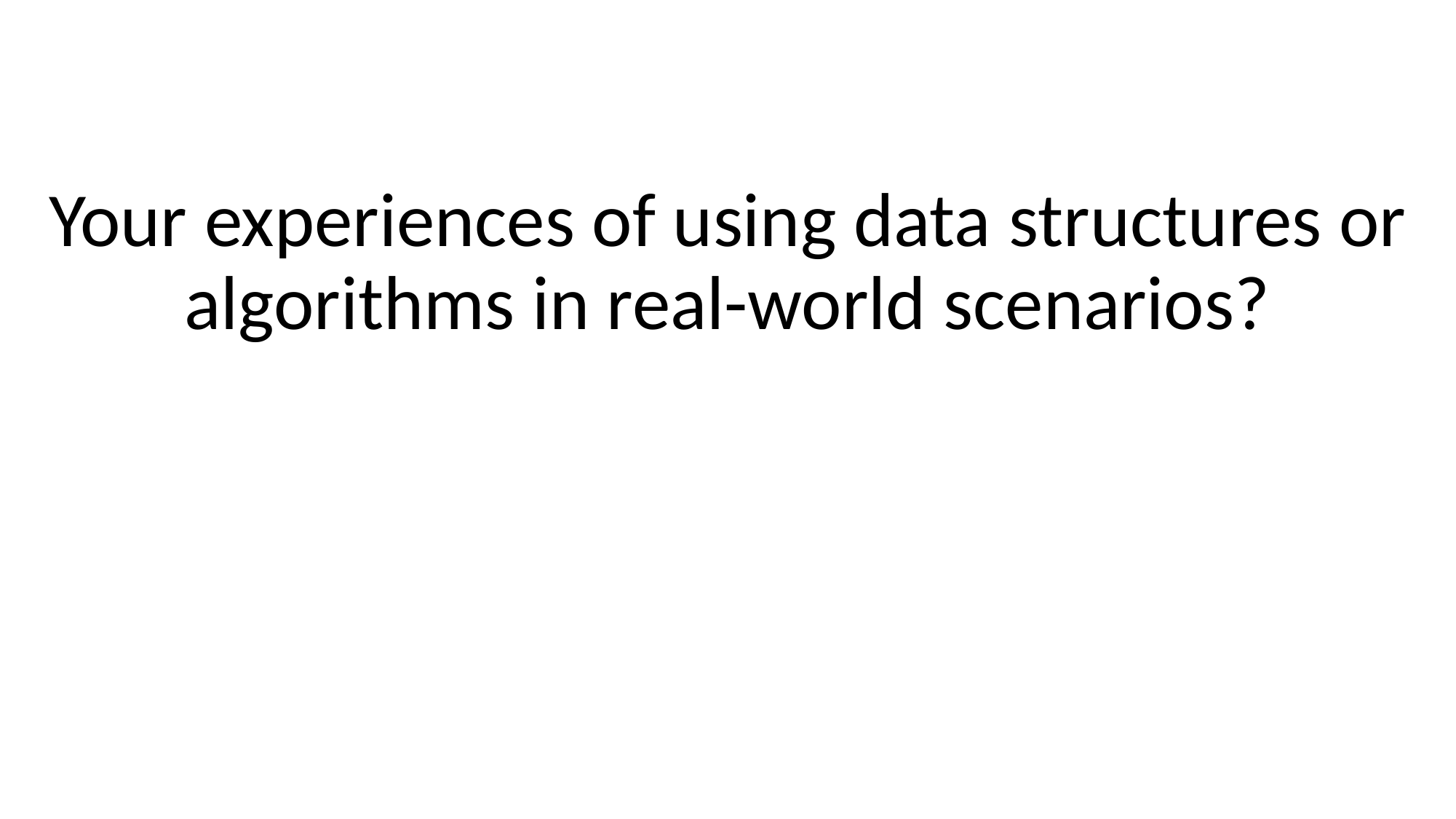

# Your experiences of using data structures or algorithms in real-world scenarios?